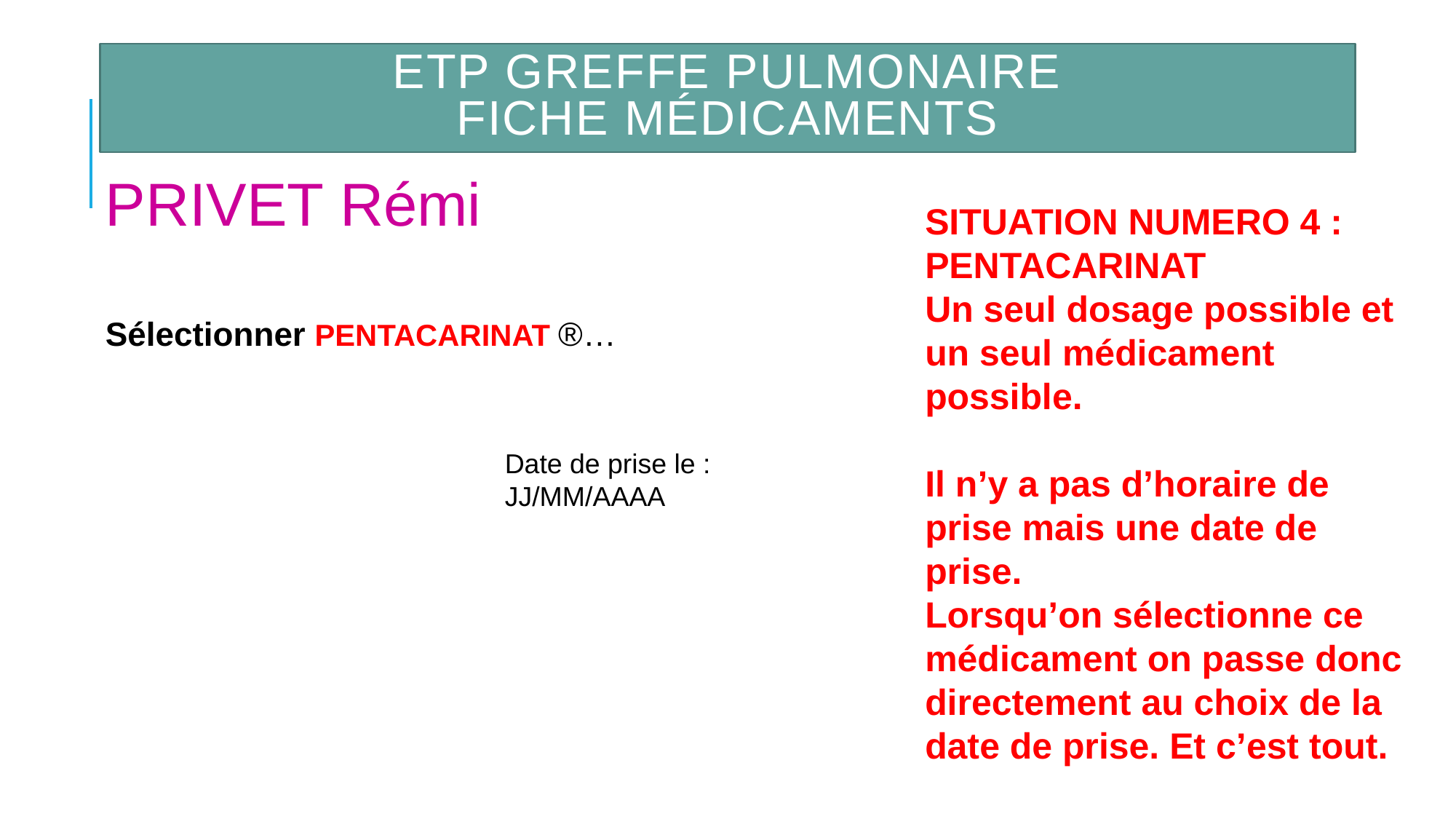

# ETP Greffe Pulmonaire Fiche médicaments
PRIVET Rémi

Sélectionner PENTACARINAT ®…

SITUATION NUMERO 4 : PENTACARINAT
Un seul dosage possible et un seul médicament possible.

Il n’y a pas d’horaire de prise mais une date de prise.
Lorsqu’on sélectionne ce médicament on passe donc directement au choix de la date de prise. Et c’est tout.

Date de prise le : JJ/MM/AAAA